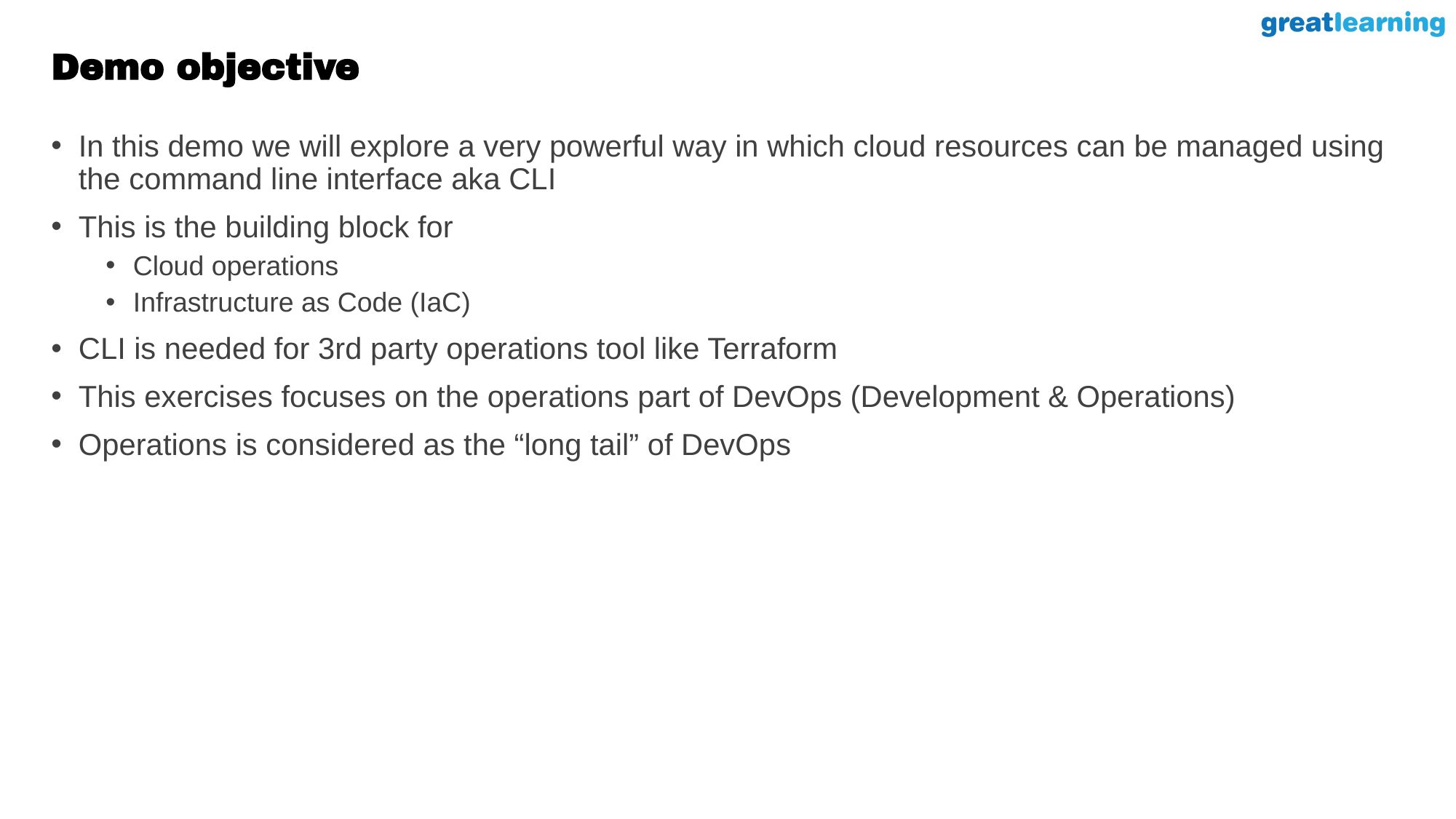

# Demo objective
In this demo we will explore a very powerful way in which cloud resources can be managed using the command line interface aka CLI
This is the building block for
Cloud operations
Infrastructure as Code (IaC)
CLI is needed for 3rd party operations tool like Terraform
This exercises focuses on the operations part of DevOps (Development & Operations)
Operations is considered as the “long tail” of DevOps